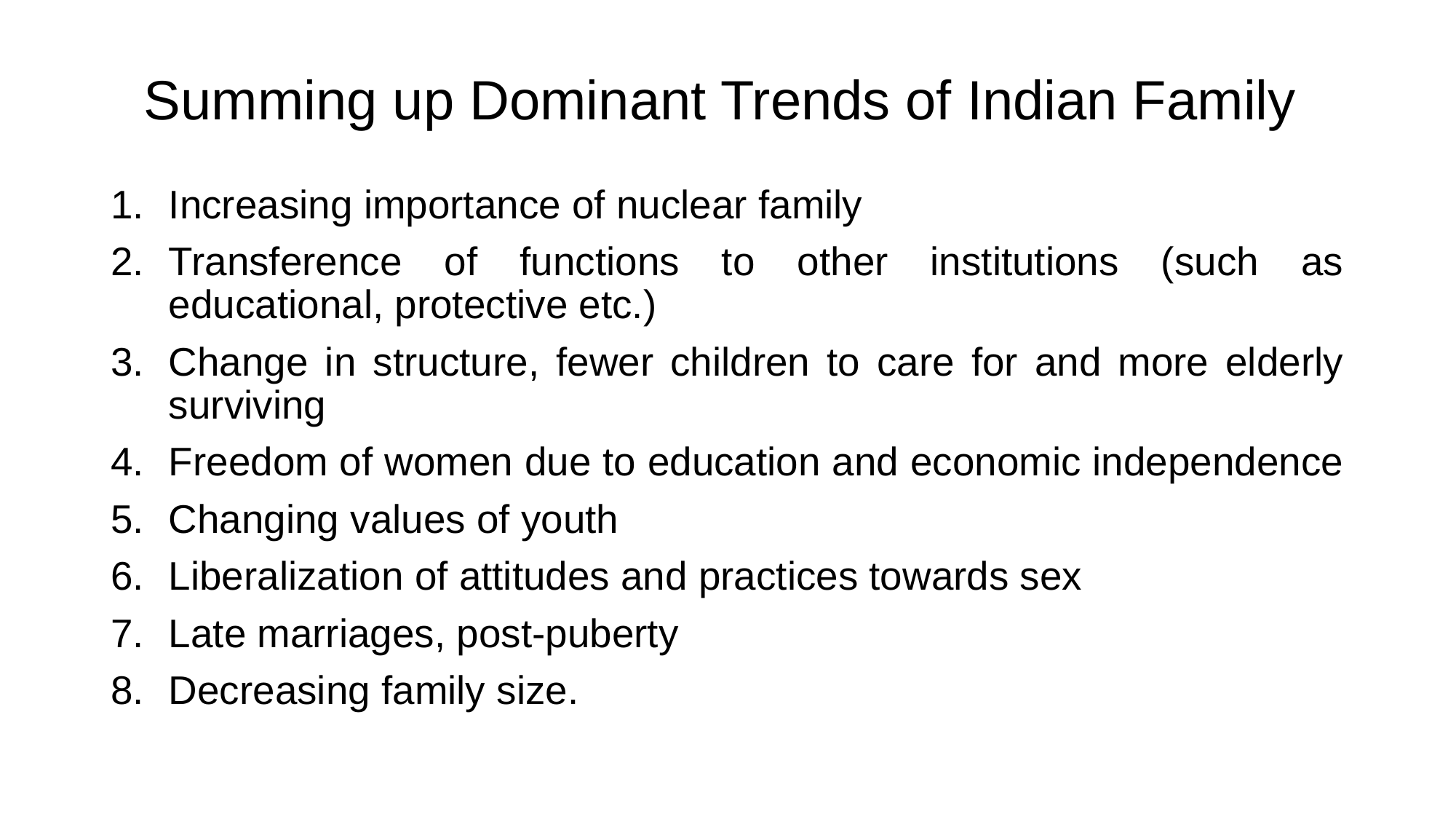

# Summing up Dominant Trends of Indian Family
Increasing importance of nuclear family
Transference of functions to other institutions (such as educational, protective etc.)
Change in structure, fewer children to care for and more elderly surviving
Freedom of women due to education and economic independence
Changing values of youth
Liberalization of attitudes and practices towards sex
Late marriages, post-puberty
Decreasing family size.